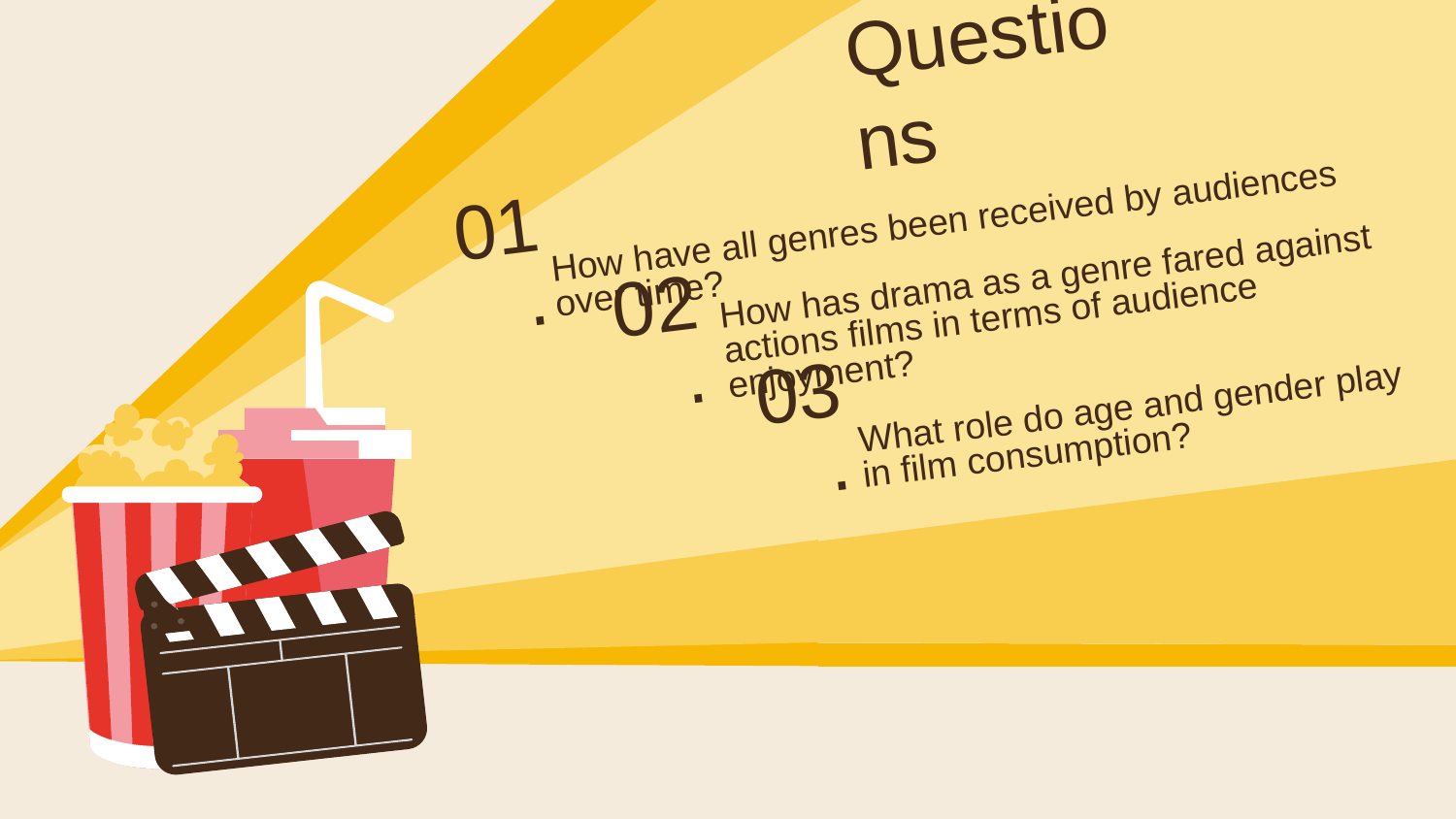

# Questions
How have all genres been received by audiences over time?
01.
How has drama as a genre fared against actions films in terms of audience enjoyment?

02.
What role do age and gender play in film consumption?
03.